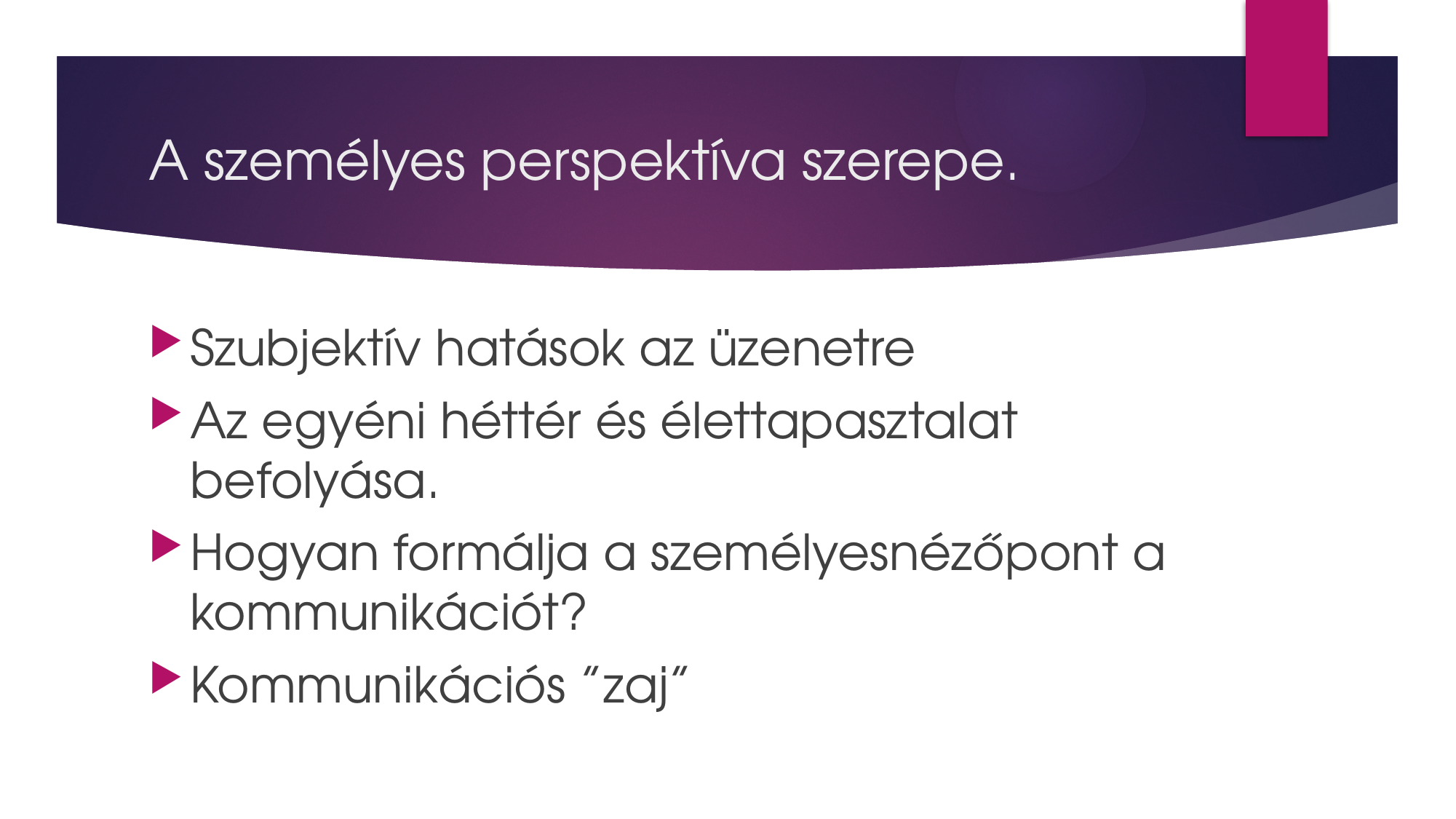

# A személyes perspektíva szerepe.
Szubjektív hatások az üzenetre
Az egyéni héttér és élettapasztalat befolyása.
Hogyan formálja a személyesnézőpont a kommunikációt?
Kommunikációs ”zaj”